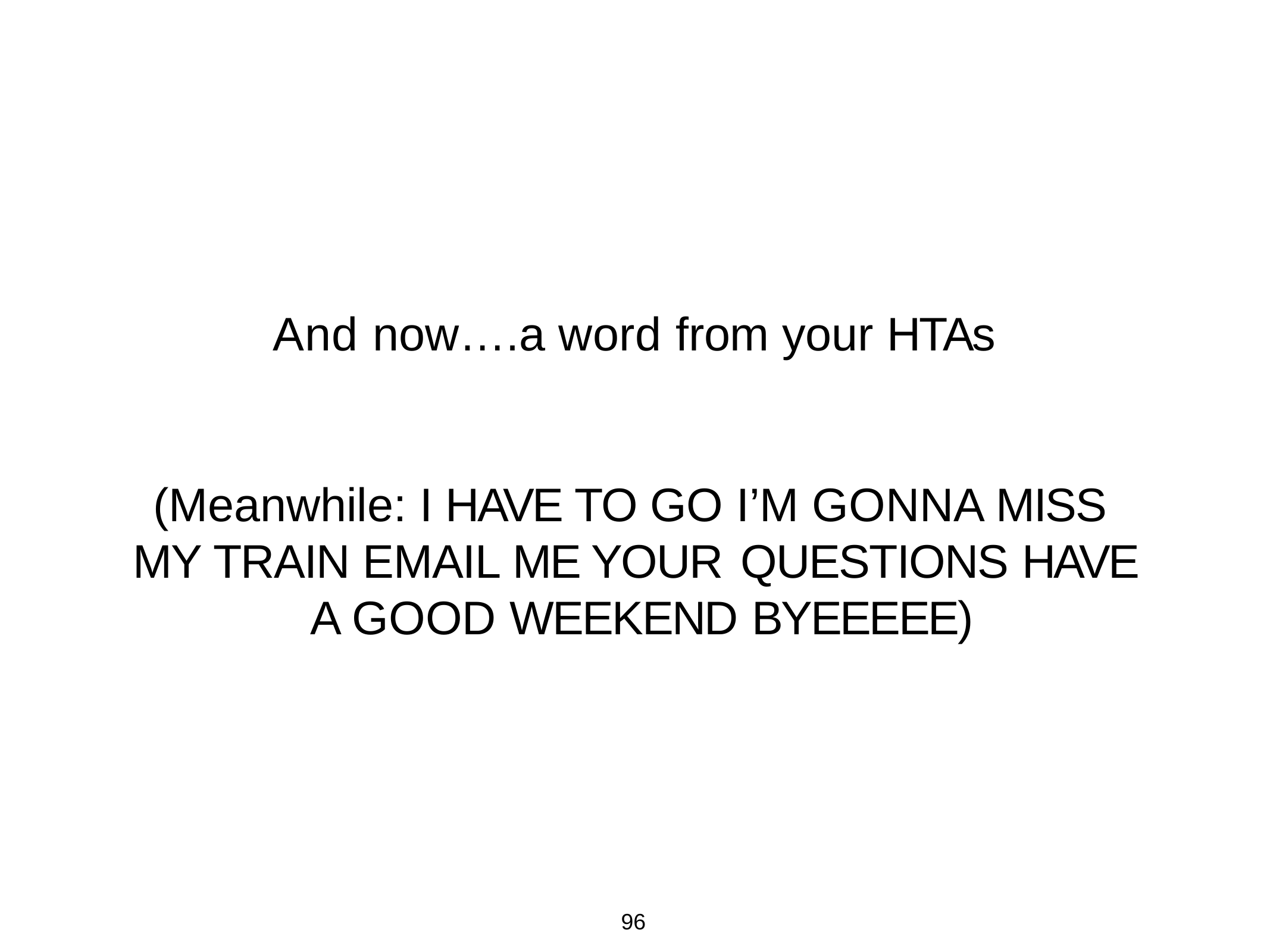

And now….a word from your HTAs
(Meanwhile: I HAVE TO GO I’M GONNA MISS  MY TRAIN EMAIL ME YOUR QUESTIONS HAVE  A GOOD WEEKEND BYEEEEE)
96